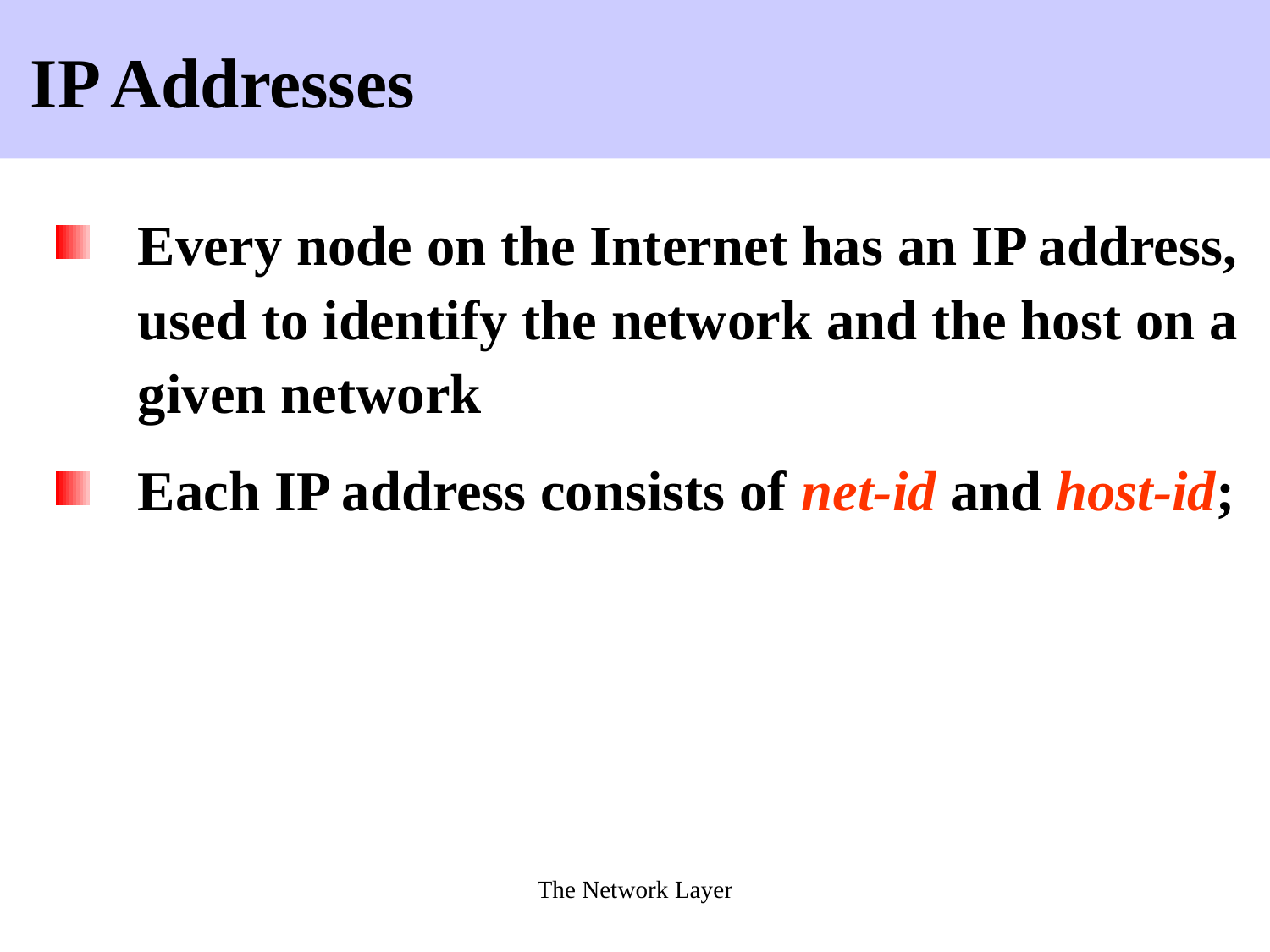

# IP Addresses
Every node on the Internet has an IP address, used to identify the network and the host on a given network
Each IP address consists of net-id and host-id;

The Network Layer
14